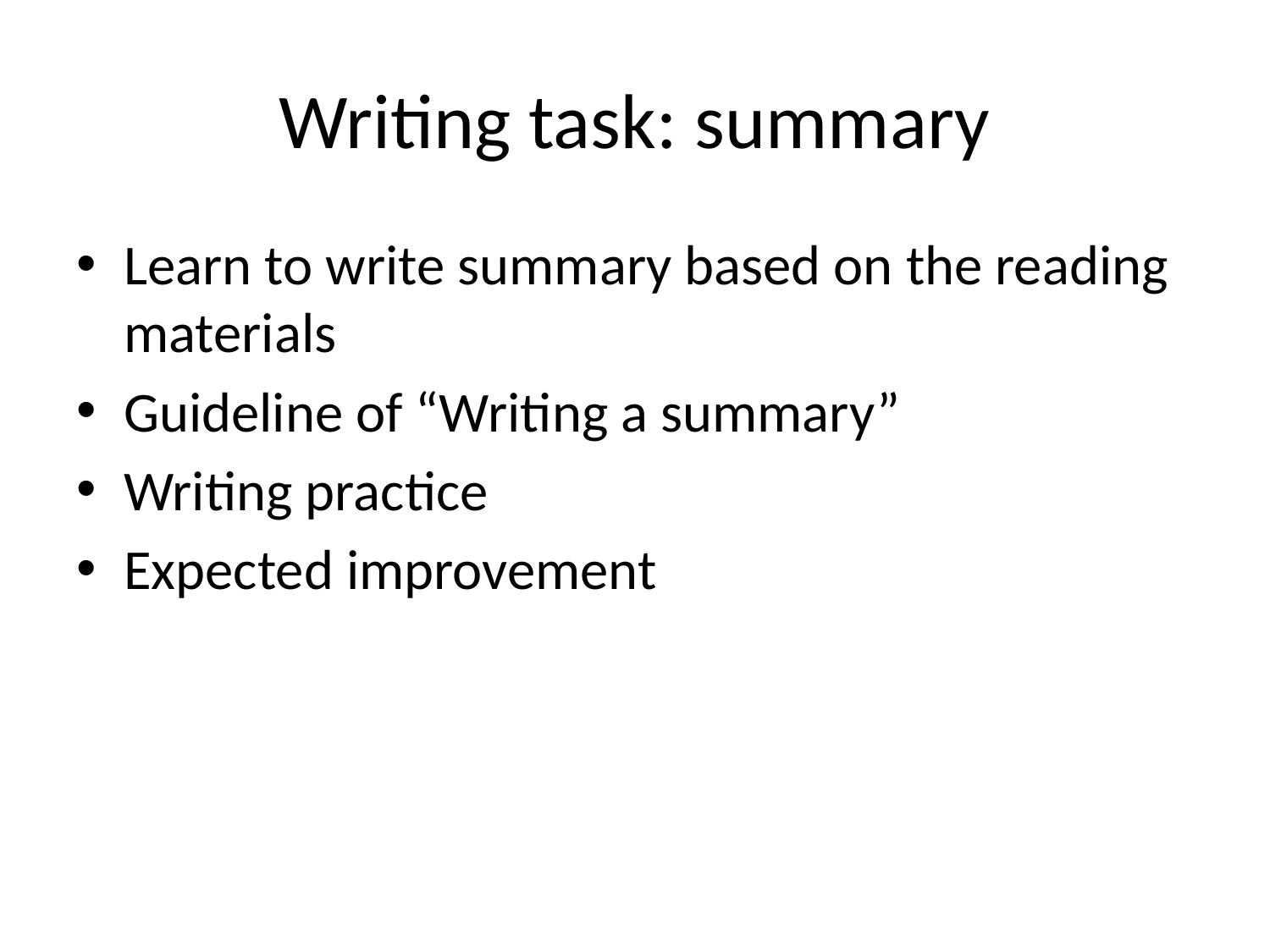

# Writing task: summary
Learn to write summary based on the reading materials
Guideline of “Writing a summary”
Writing practice
Expected improvement